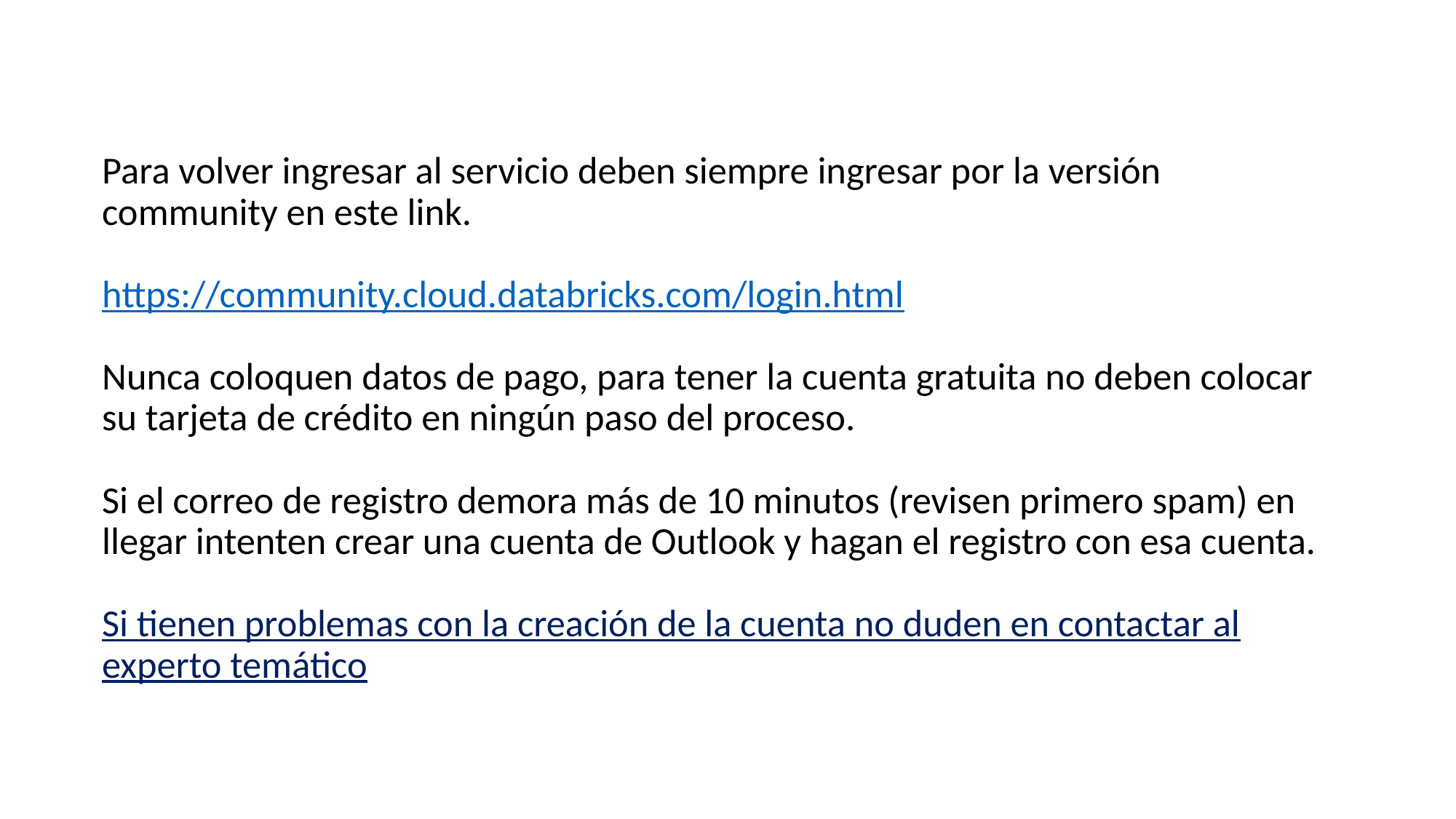

# Para volver ingresar al servicio deben siempre ingresar por la versión community en este link. https://community.cloud.databricks.com/login.html Nunca coloquen datos de pago, para tener la cuenta gratuita no deben colocar su tarjeta de crédito en ningún paso del proceso. Si el correo de registro demora más de 10 minutos (revisen primero spam) en llegar intenten crear una cuenta de Outlook y hagan el registro con esa cuenta. Si tienen problemas con la creación de la cuenta no duden en contactar al experto temático